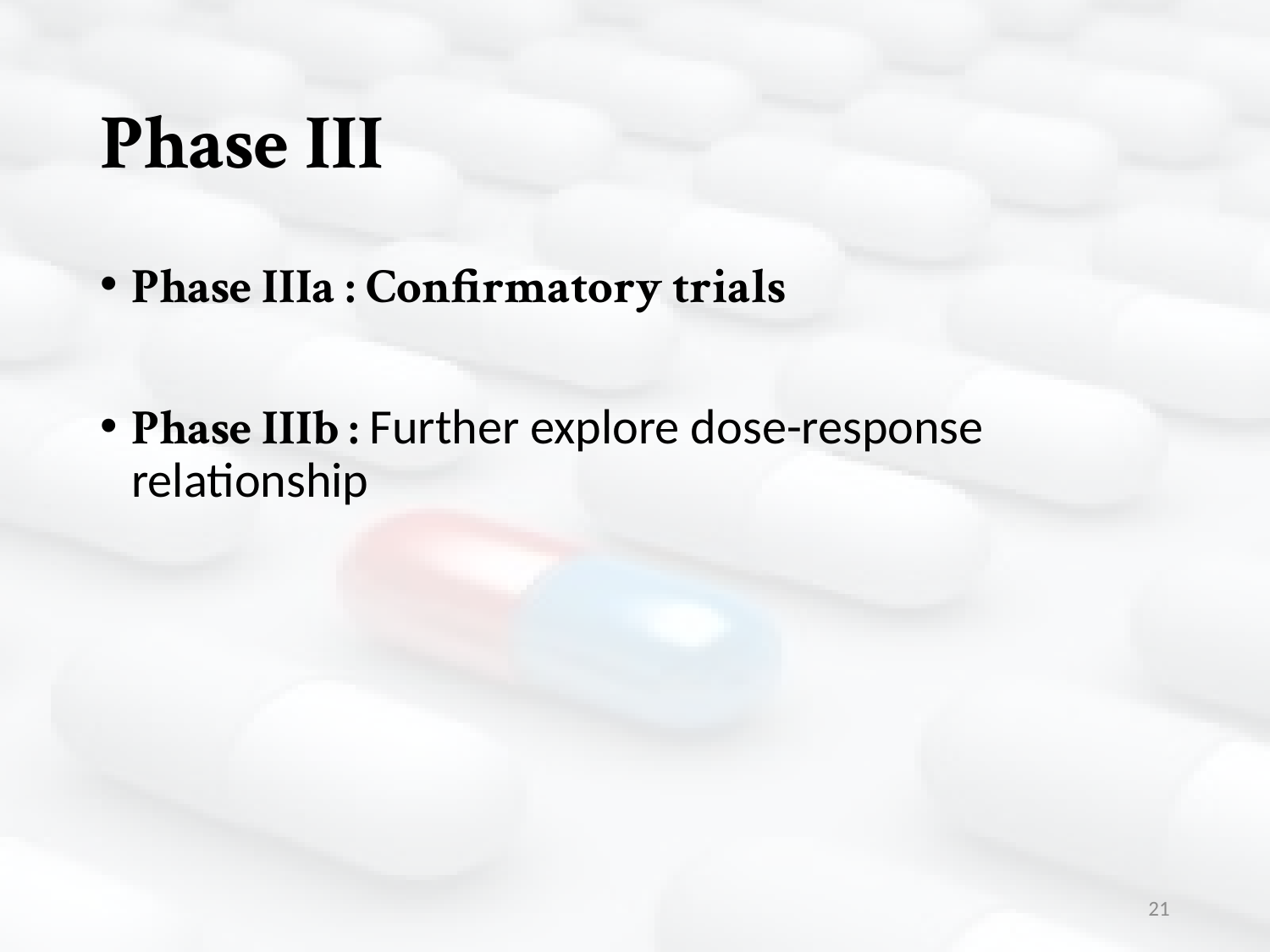

# Phase III
Phase IIIa : Confirmatory trials

Phase IIIb : Further explore dose-response relationship

21